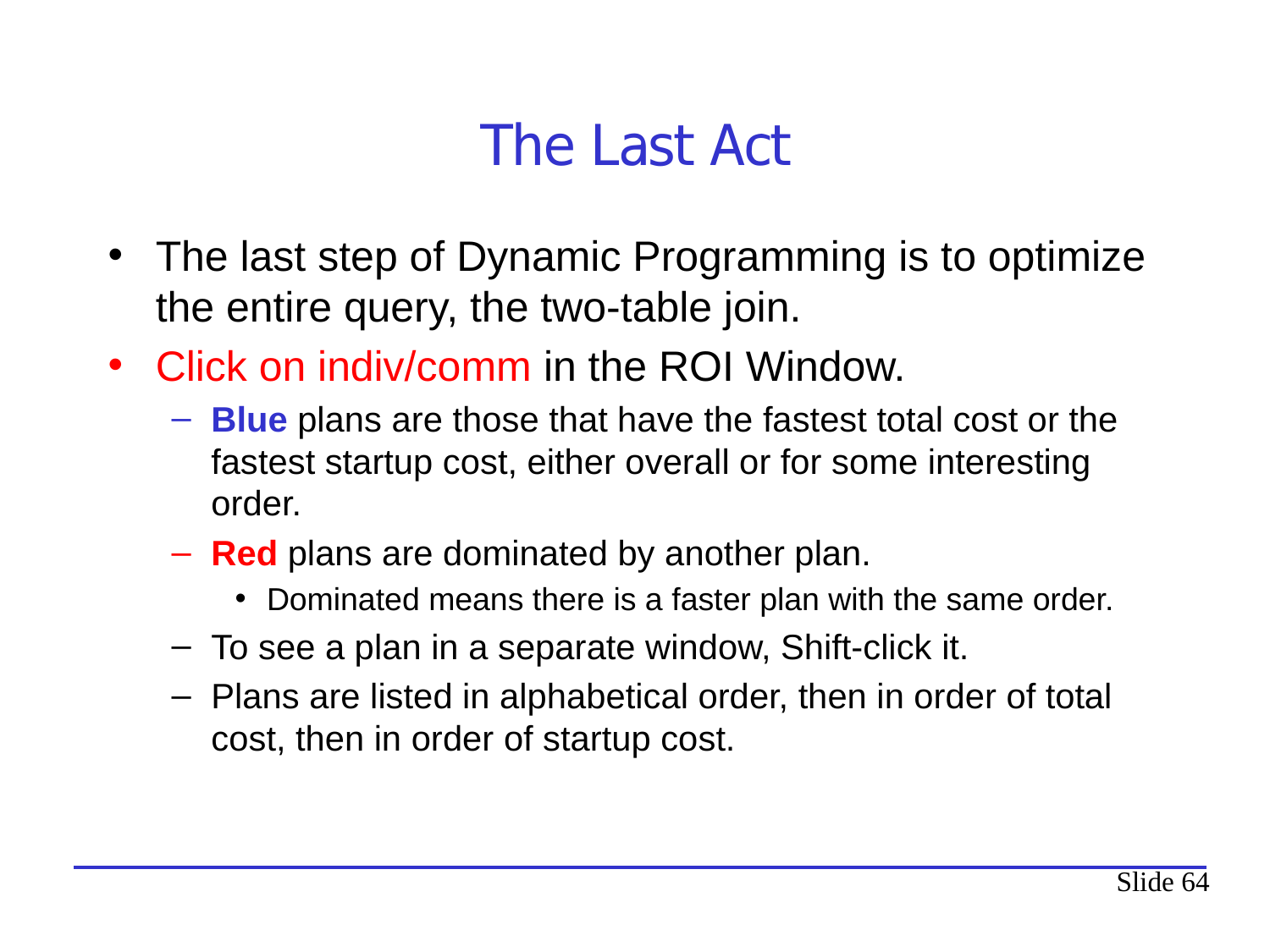

# The Last Act
The last step of Dynamic Programming is to optimize the entire query, the two-table join.
Click on indiv/comm in the ROI Window.
Blue plans are those that have the fastest total cost or the fastest startup cost, either overall or for some interesting order.
Red plans are dominated by another plan.
Dominated means there is a faster plan with the same order.
To see a plan in a separate window, Shift-click it.
Plans are listed in alphabetical order, then in order of total cost, then in order of startup cost.